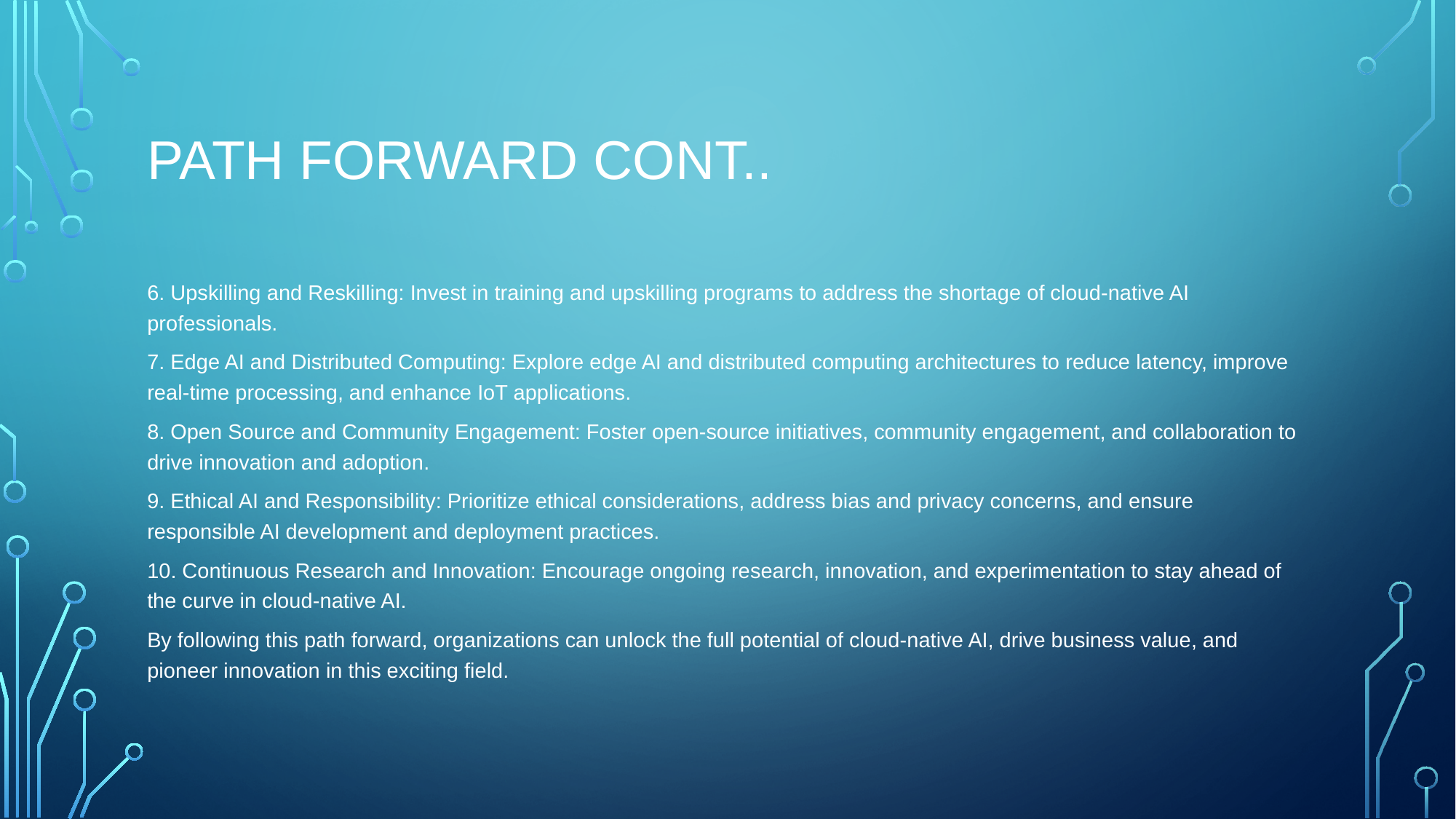

# Path Forward Cont..
6. Upskilling and Reskilling: Invest in training and upskilling programs to address the shortage of cloud-native AI professionals.
7. Edge AI and Distributed Computing: Explore edge AI and distributed computing architectures to reduce latency, improve real-time processing, and enhance IoT applications.
8. Open Source and Community Engagement: Foster open-source initiatives, community engagement, and collaboration to drive innovation and adoption.
9. Ethical AI and Responsibility: Prioritize ethical considerations, address bias and privacy concerns, and ensure responsible AI development and deployment practices.
10. Continuous Research and Innovation: Encourage ongoing research, innovation, and experimentation to stay ahead of the curve in cloud-native AI.
By following this path forward, organizations can unlock the full potential of cloud-native AI, drive business value, and pioneer innovation in this exciting field.